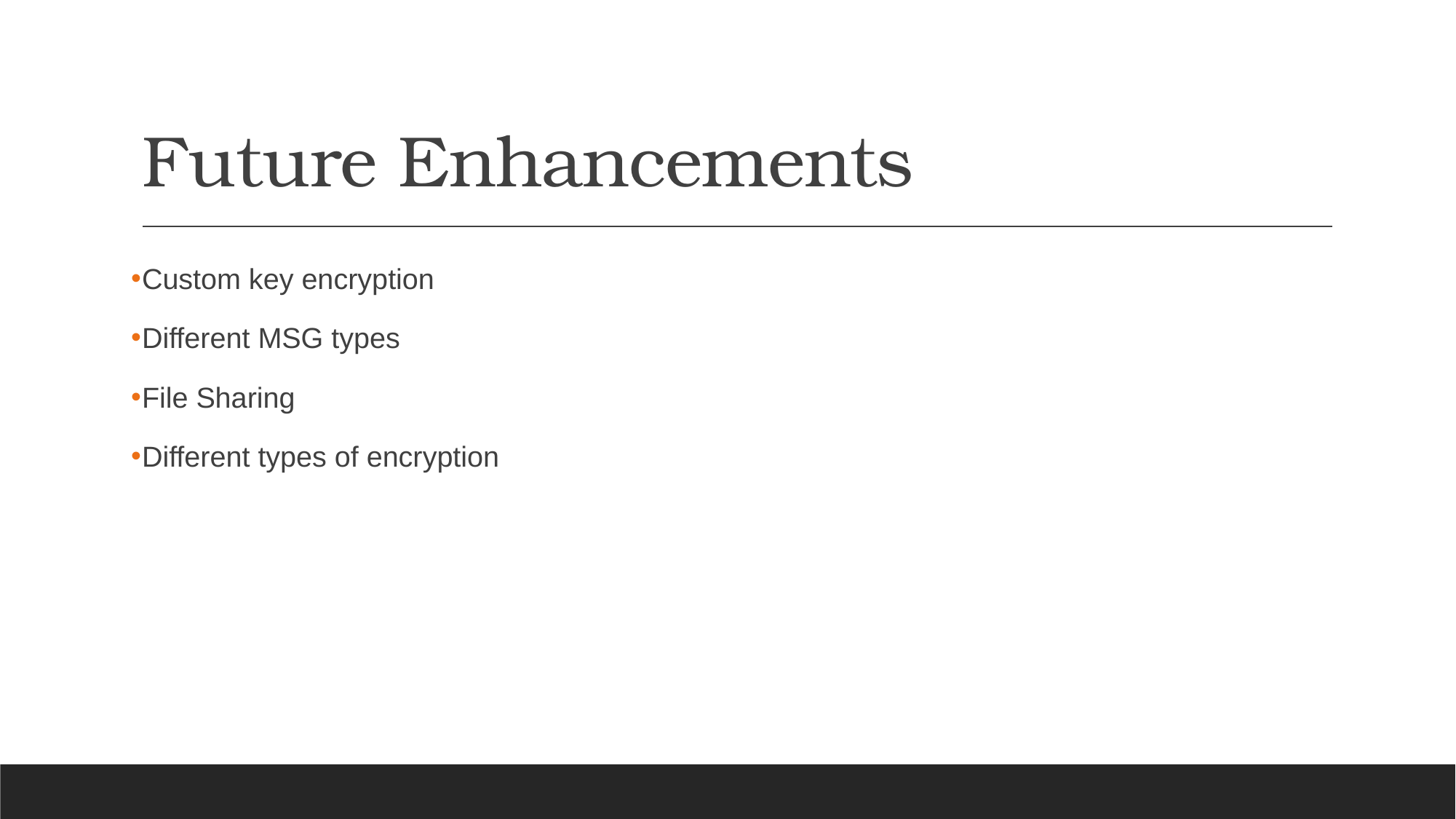

# Future Enhancements
Custom key encryption
Different MSG types
File Sharing
Different types of encryption